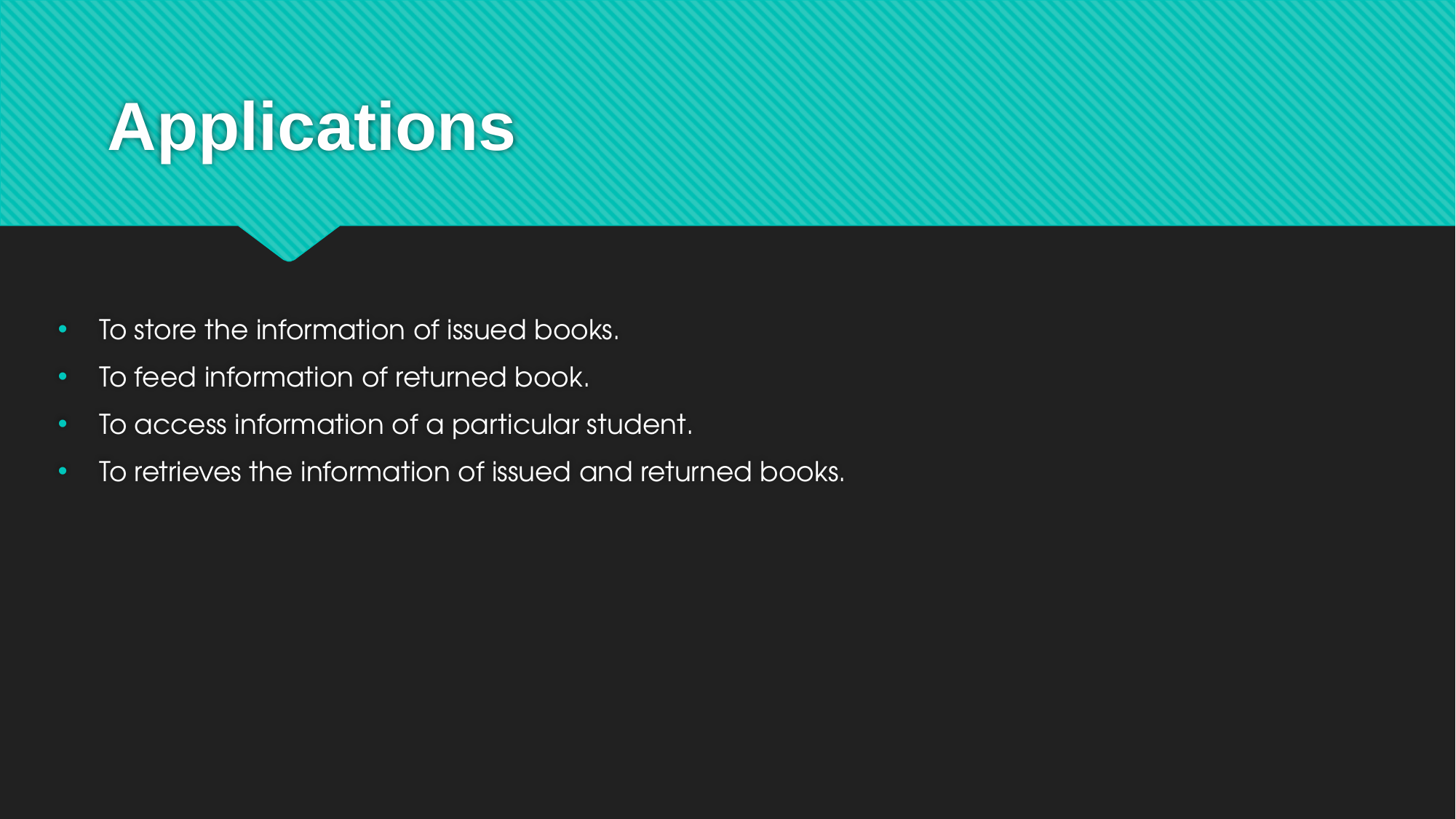

# Applications
To store the information of issued books.
To feed information of returned book.
To access information of a particular student.
To retrieves the information of issued and returned books.